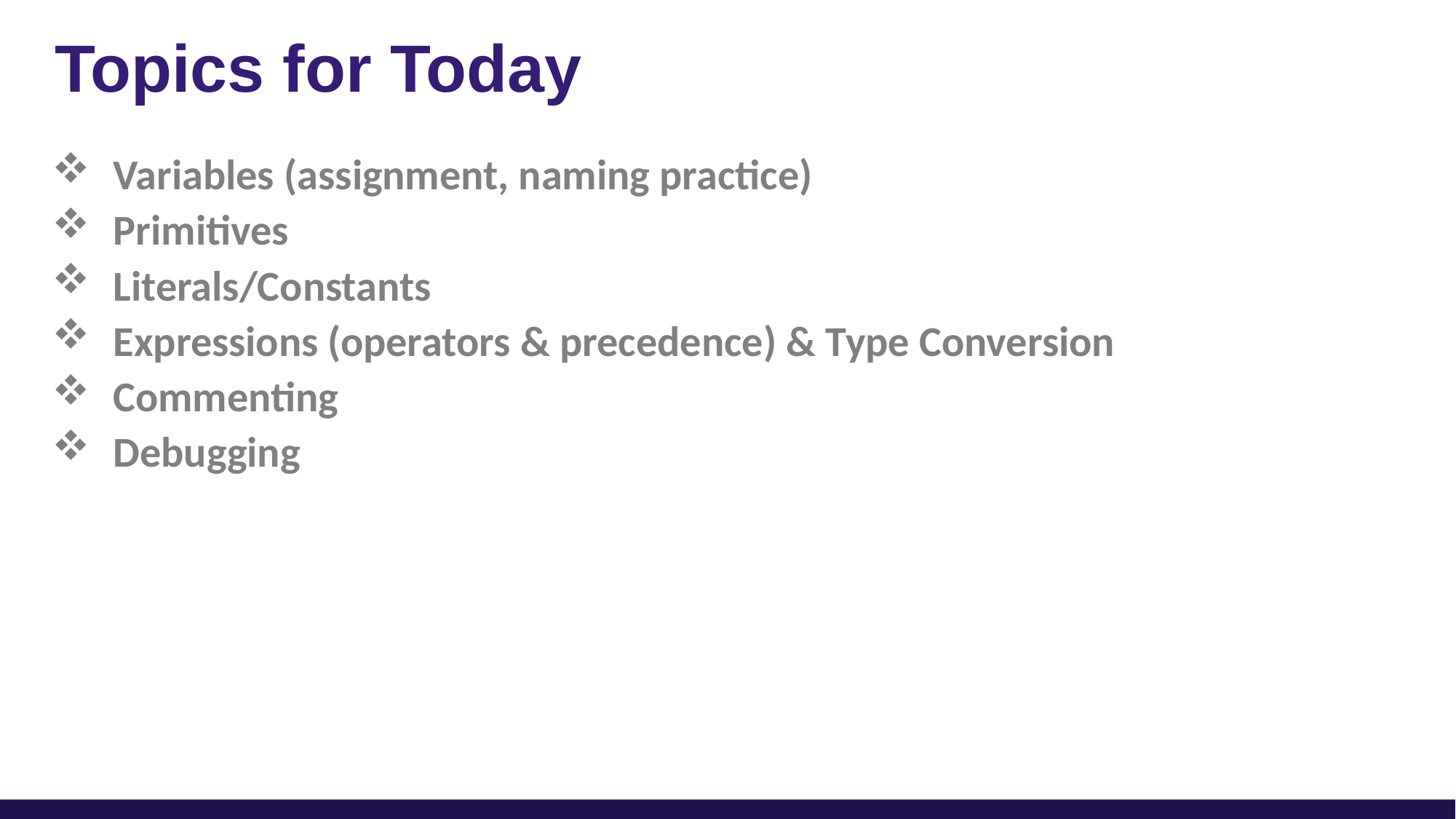

# Topics for Today
Variables (assignment, naming practice)
Primitives
Literals/Constants
Expressions (operators & precedence) & Type Conversion
Commenting
Debugging